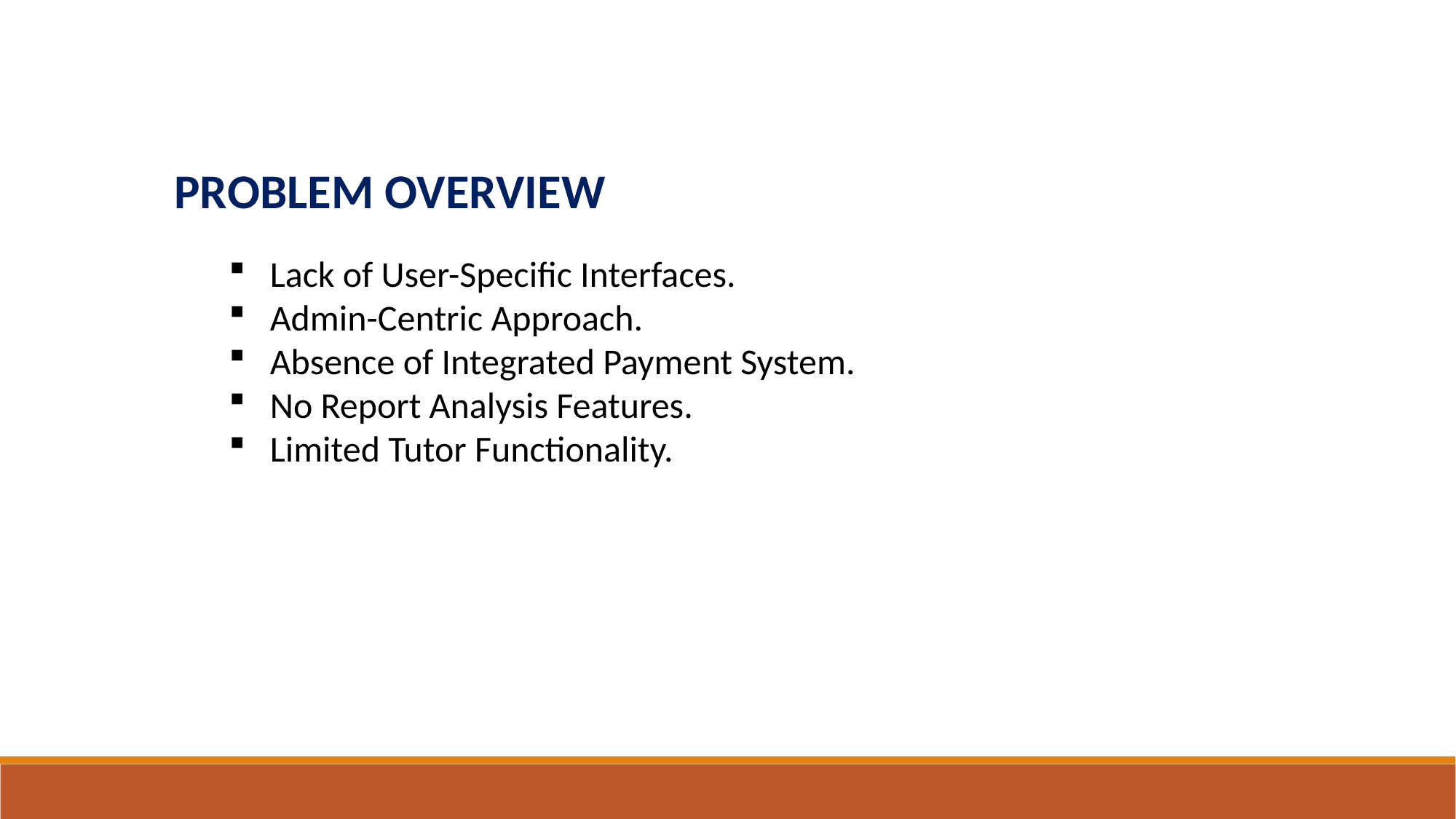

PROBLEM OVERVIEW
Lack of User-Specific Interfaces.
Admin-Centric Approach.
Absence of Integrated Payment System.
No Report Analysis Features.
Limited Tutor Functionality.